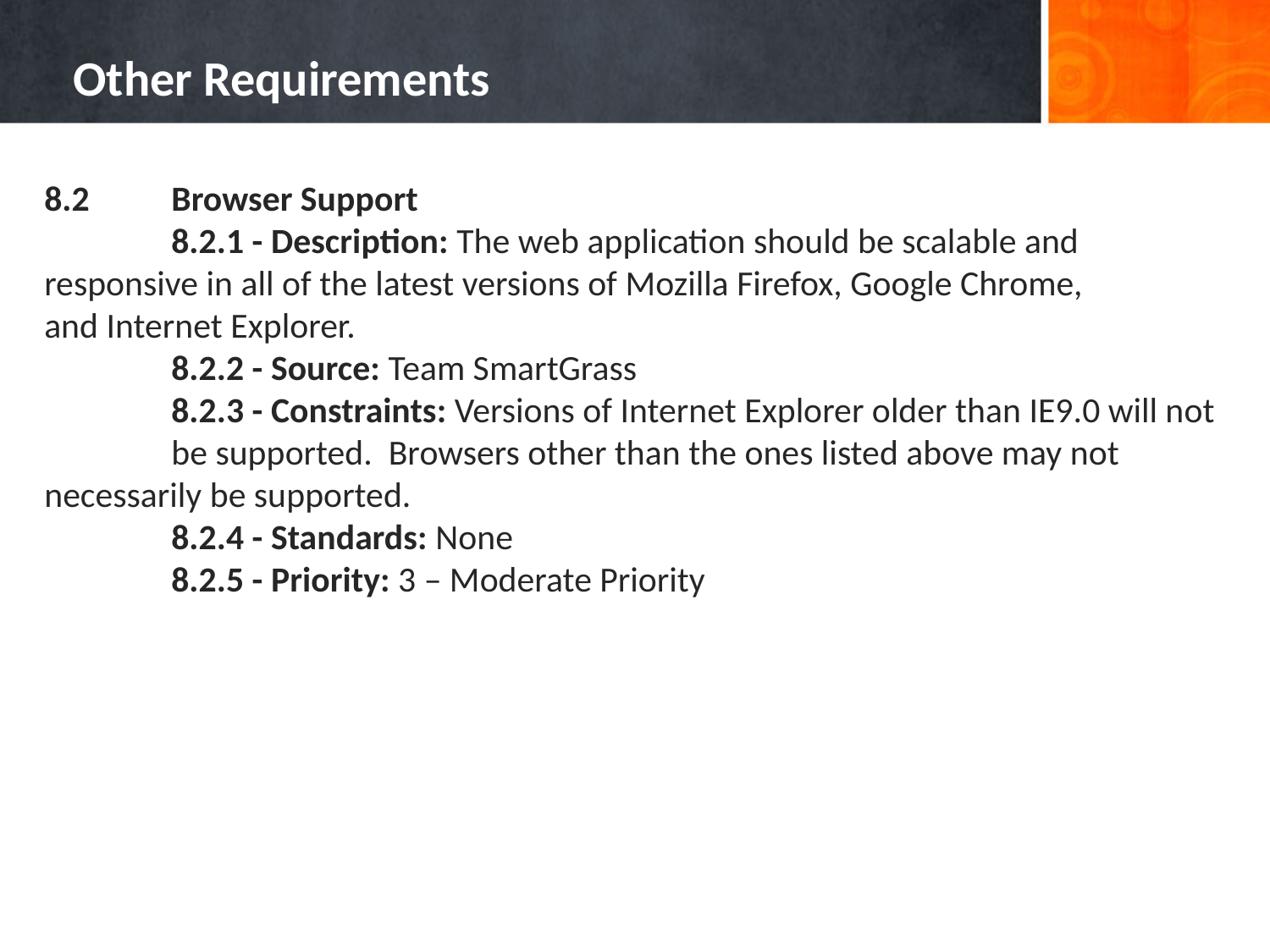

# Other Requirements
8.2	Browser Support
	8.2.1 - Description: The web application should be scalable and 	responsive in all of the latest versions of Mozilla Firefox, Google Chrome, 	and Internet Explorer.
	8.2.2 - Source: Team SmartGrass
	8.2.3 - Constraints: Versions of Internet Explorer older than IE9.0 will not 	be supported.  Browsers other than the ones listed above may not 	necessarily be supported.
	8.2.4 - Standards: None
	8.2.5 - Priority: 3 – Moderate Priority